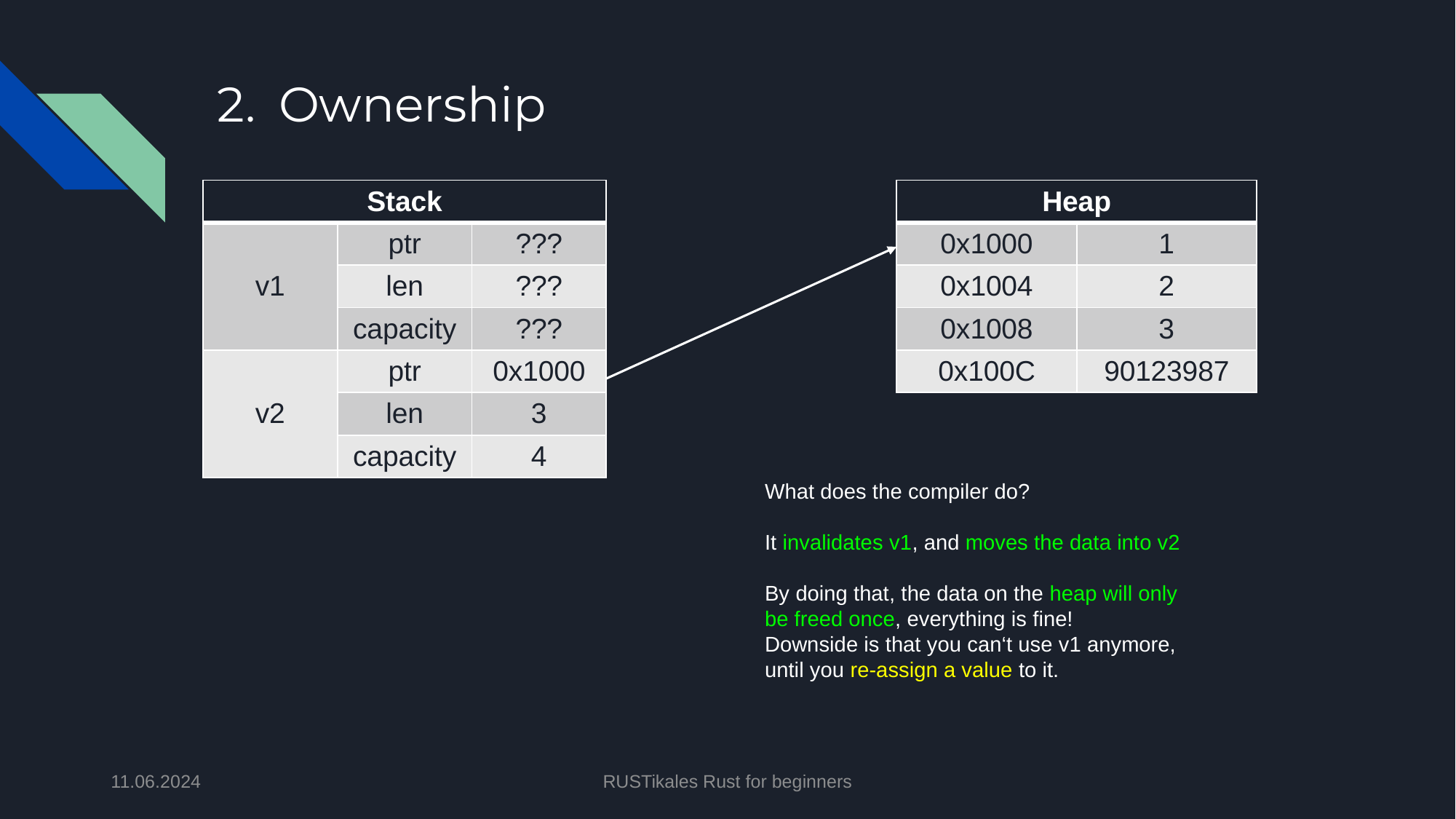

# Ownership
| Stack |  |  |
| --- | --- | --- |
| v1 | ptr | ??? |
|  | len | ??? |
|  | capacity | ??? |
| v2 | ptr | 0x1000 |
|  | len | 3 |
|  | capacity | 4 |
| Heap |  |
| --- | --- |
| 0x1000 | 1 |
| 0x1004 | 2 |
| 0x1008 | 3 |
| 0x100C | 90123987 |
What does the compiler do?

It invalidates v1, and moves the data into v2

By doing that, the data on the heap will only be freed once, everything is fine!
Downside is that you can‘t use v1 anymore, until you re-assign a value to it.
11.06.2024
RUSTikales Rust for beginners